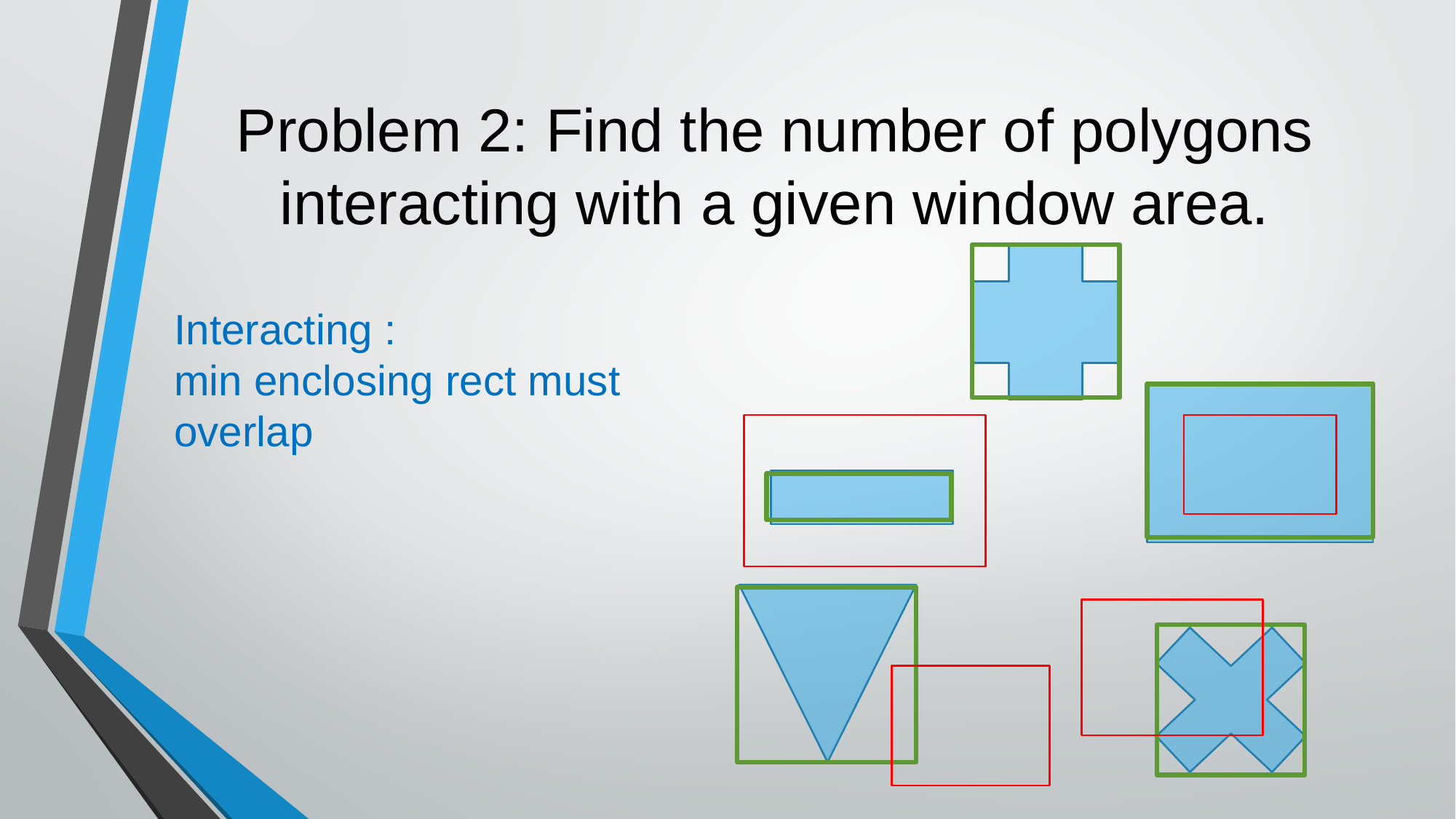

# Problem 2: Find the number of polygons interacting with a given window area.

Interacting :
min enclosing rect must overlap